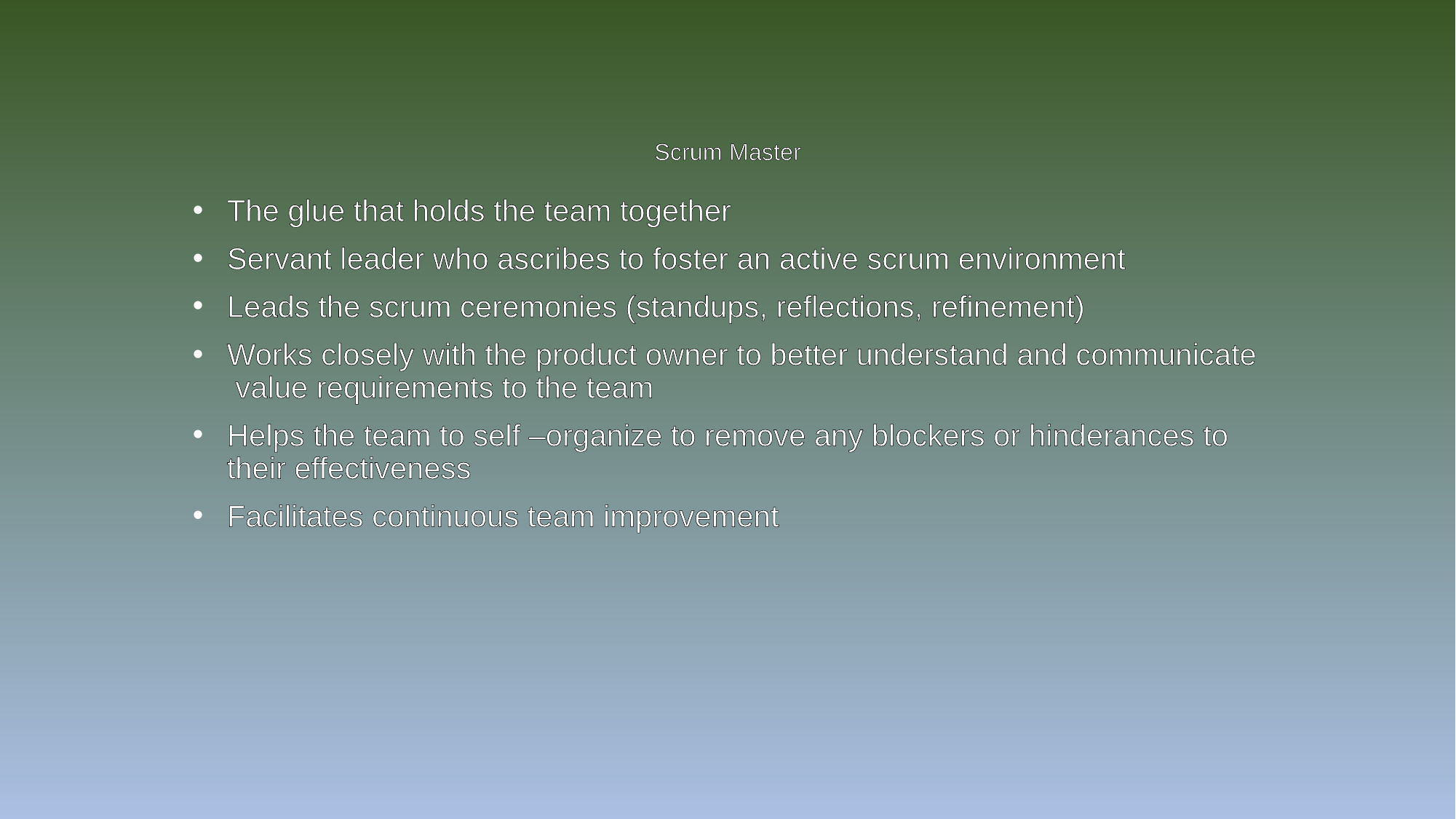

# Scrum Master
The glue that holds the team together
Servant leader who ascribes to foster an active scrum environment
Leads the scrum ceremonies (standups, reflections, refinement)
Works closely with the product owner to better understand and communicate  value requirements to the team
Helps the team to self –organize to remove any blockers or hinderances to their effectiveness
Facilitates continuous team improvement